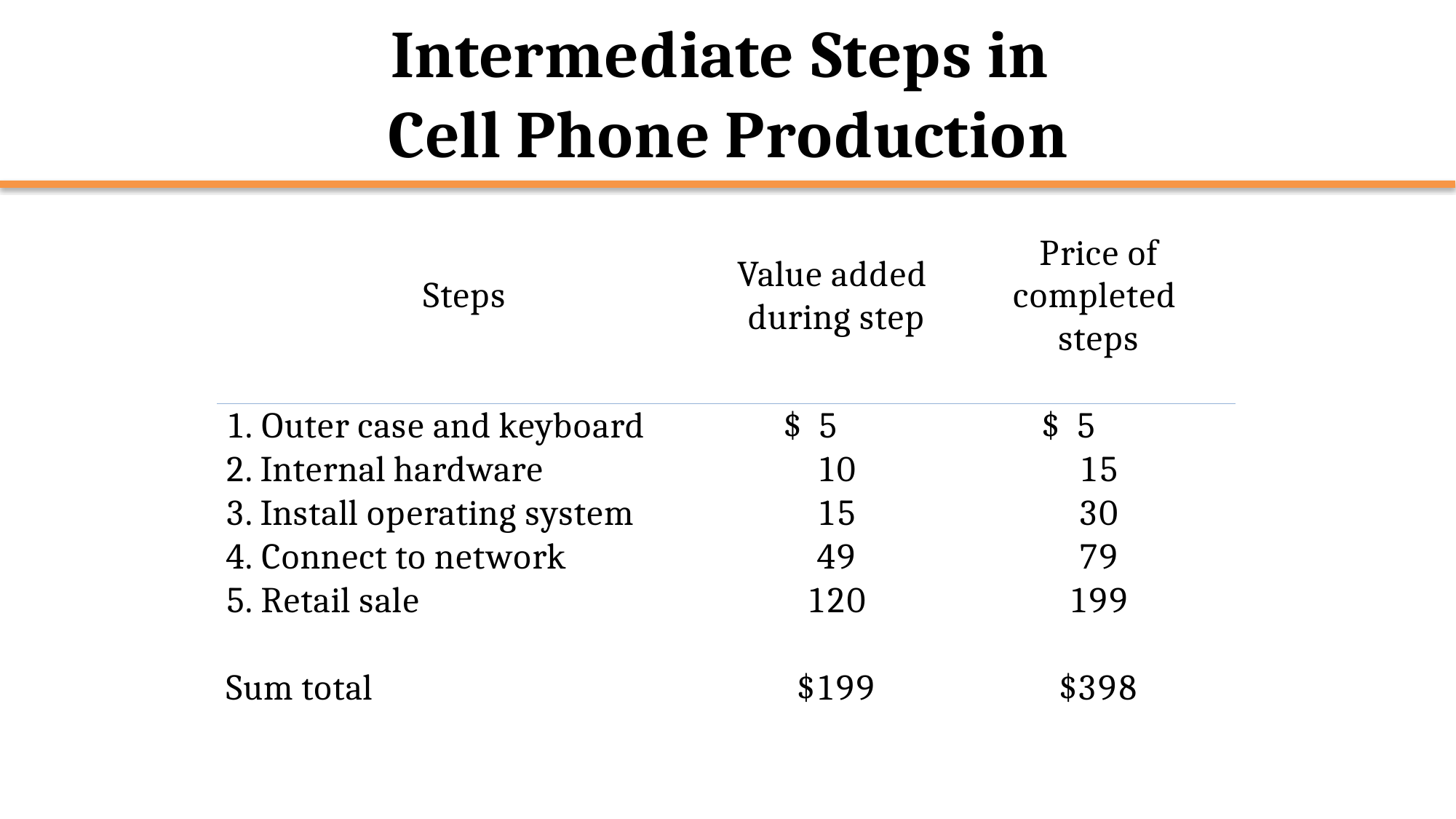

# Intermediate Steps in Cell Phone Production
| Steps | Value added during step | Price of completed steps |
| --- | --- | --- |
|  |  |  |
| 1. Outer case and keyboard | $ 5 | $ 5 |
| 2. Internal hardware | 10 | 15 |
| 3. Install operating system | 15 | 30 |
| 4. Connect to network | 49 | 79 |
| 5. Retail sale | 120 | 199 |
|  |  |  |
| Sum total | $199 | $398 |